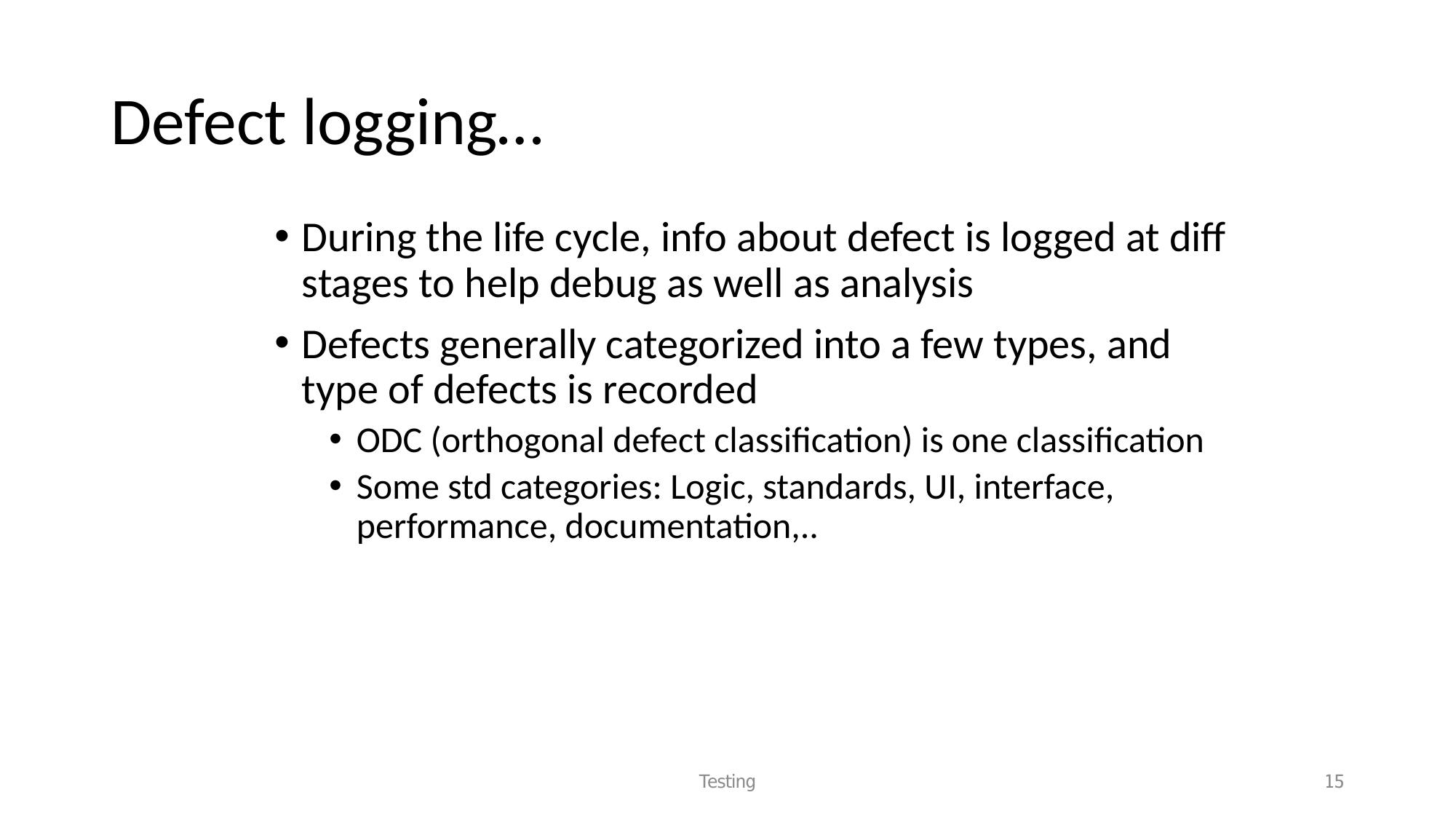

# Defect logging…
During the life cycle, info about defect is logged at diff stages to help debug as well as analysis
Defects generally categorized into a few types, and type of defects is recorded
ODC (orthogonal defect classification) is one classification
Some std categories: Logic, standards, UI, interface, performance, documentation,..
Testing
15